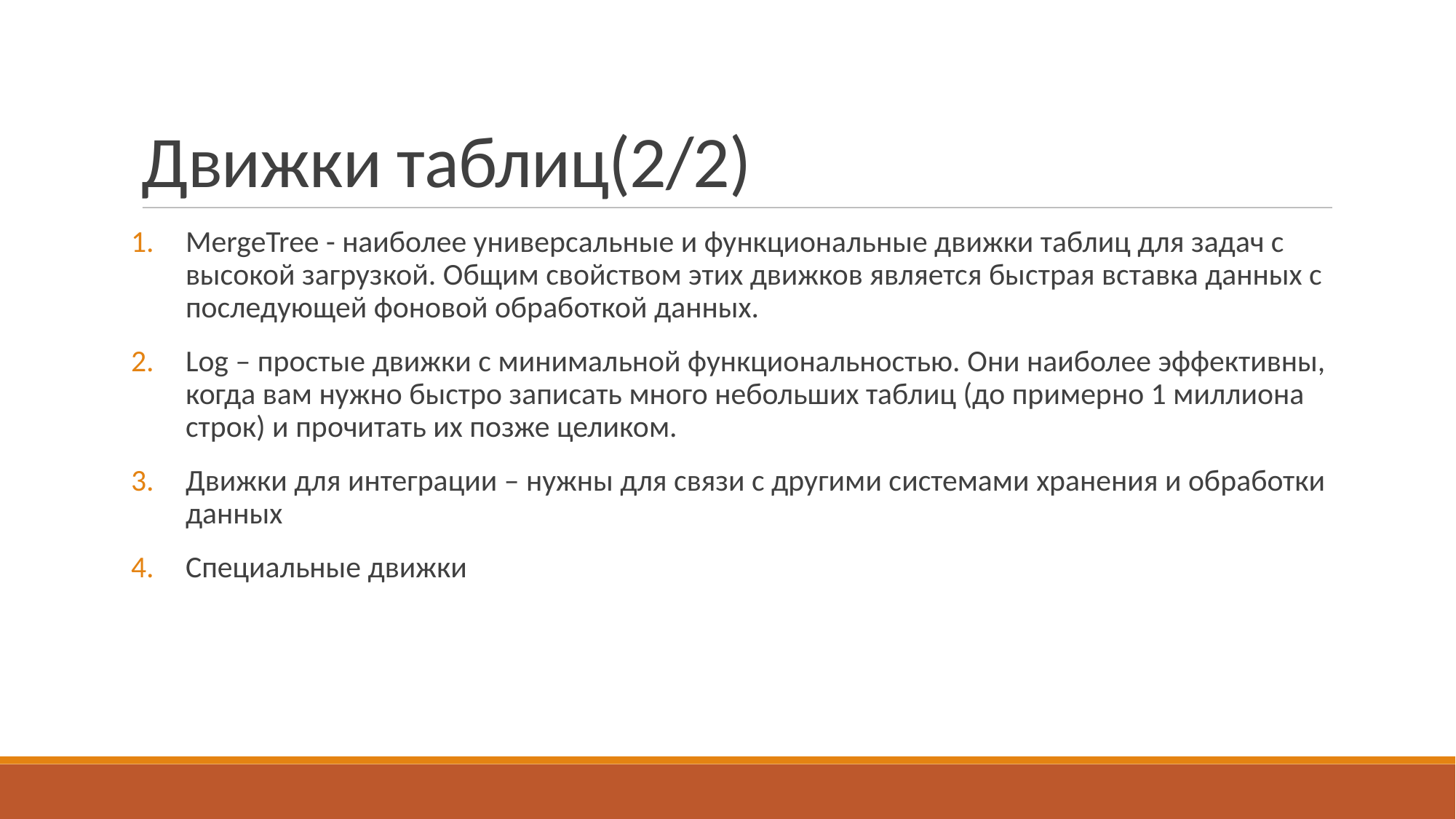

Движки таблиц(2/2)
MergeTree - наиболее универсальные и функциональные движки таблиц для задач с высокой загрузкой. Общим свойством этих движков является быстрая вставка данных с последующей фоновой обработкой данных.
Log – простые движки с минимальной функциональностью. Они наиболее эффективны, когда вам нужно быстро записать много небольших таблиц (до примерно 1 миллиона строк) и прочитать их позже целиком.
Движки для интеграции – нужны для связи с другими системами хранения и обработки данных
Специальные движки